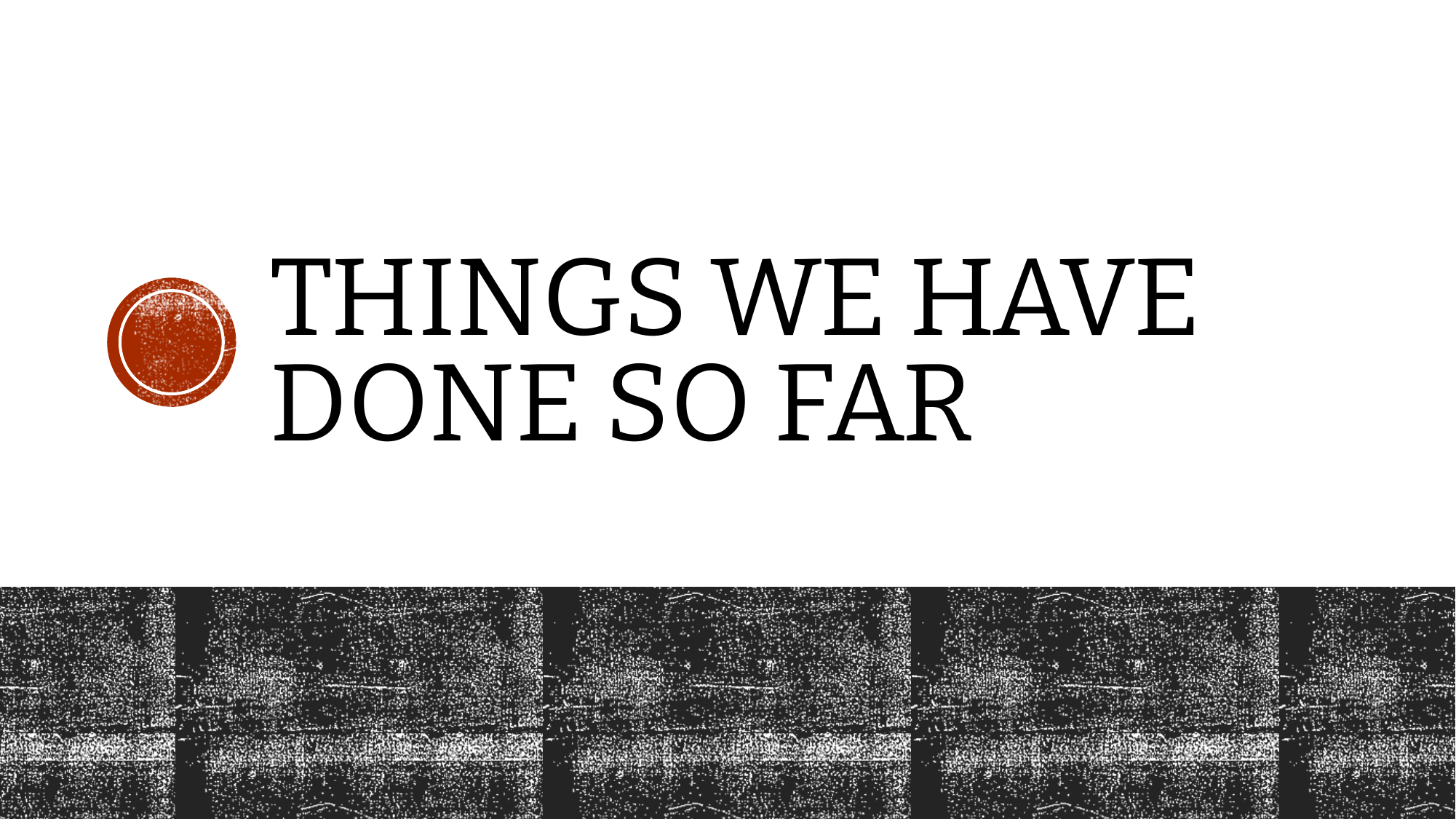

# Things we have done so far